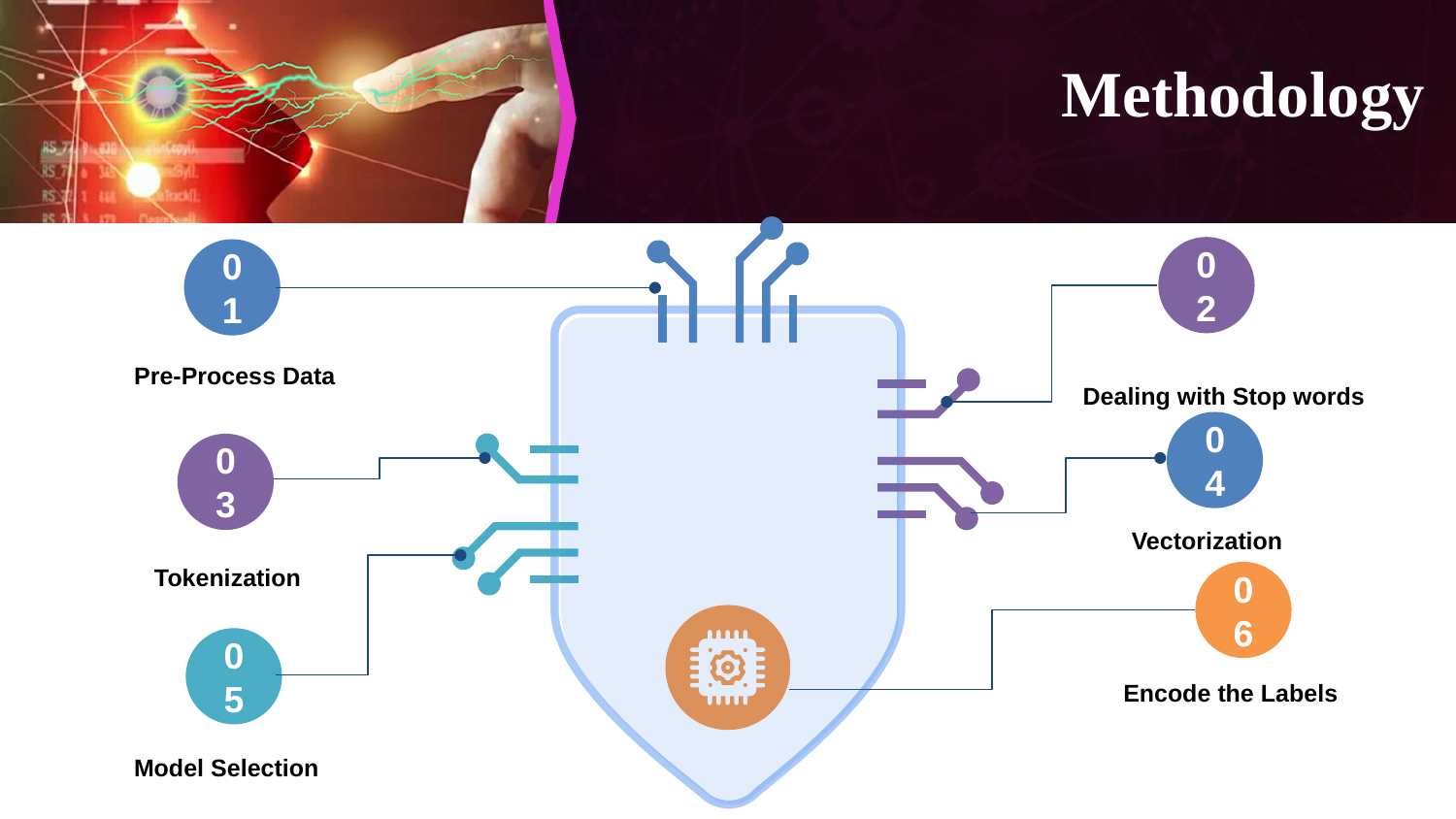

Methodology

02
Dealing with Stop words
01
Pre-Process Data

04
Vectorization
03
Tokenization
06
Encode the Labels

05
Model Selection